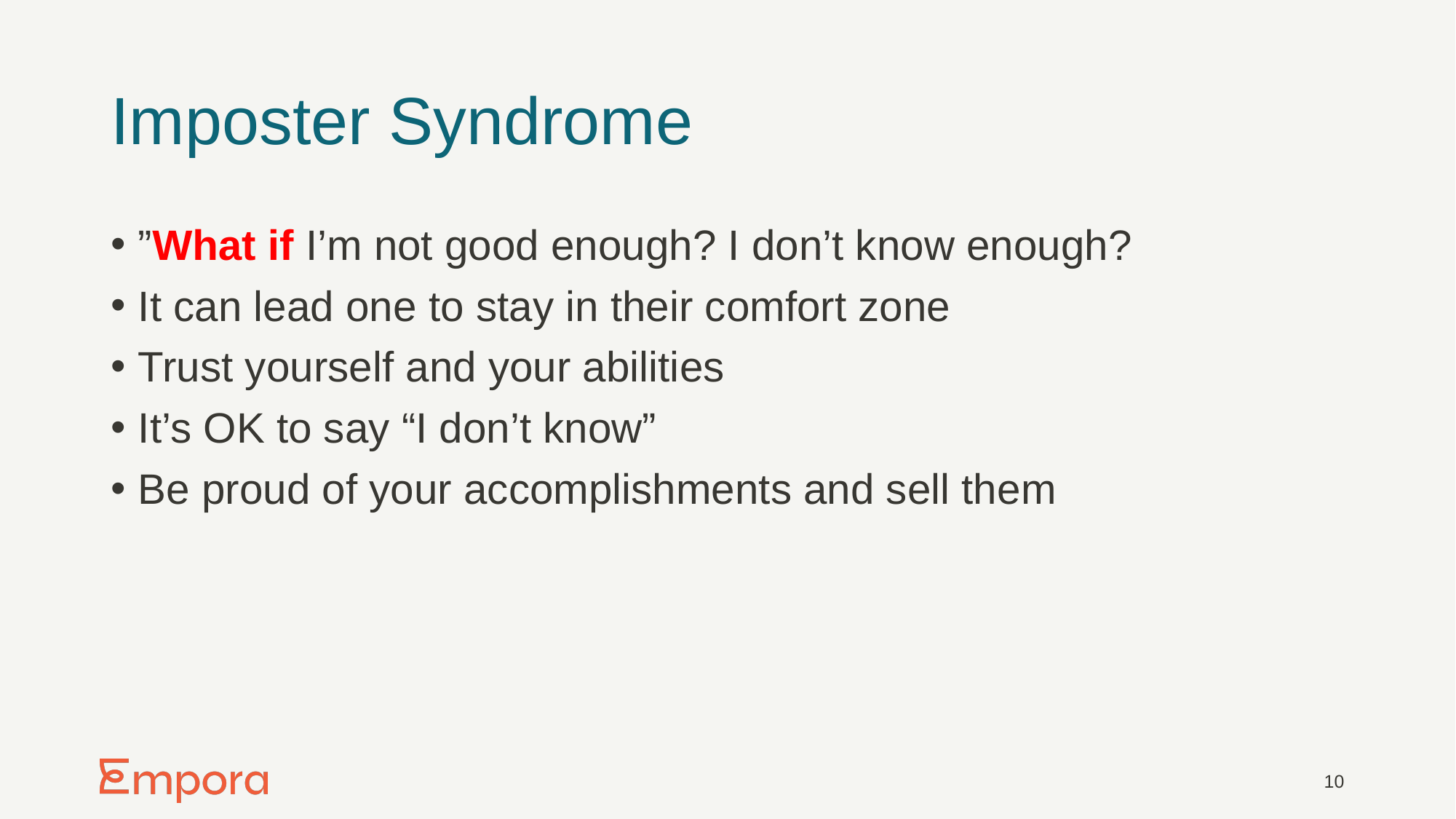

# Imposter Syndrome
”What if I’m not good enough? I don’t know enough?
It can lead one to stay in their comfort zone
Trust yourself and your abilities
It’s OK to say “I don’t know”
Be proud of your accomplishments and sell them
10